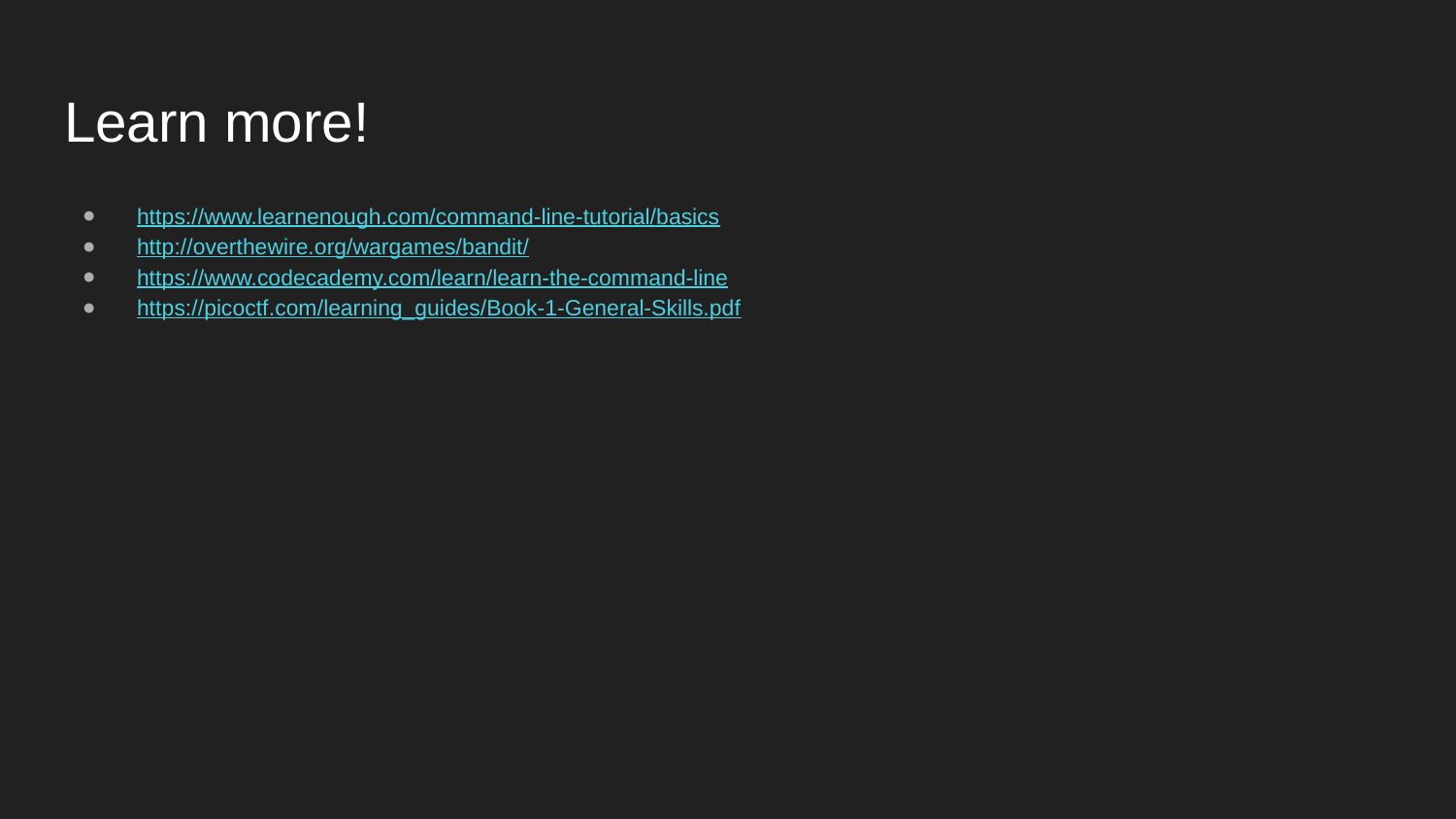

# Learn more!
https://www.learnenough.com/command-line-tutorial/basics
http://overthewire.org/wargames/bandit/
https://www.codecademy.com/learn/learn-the-command-line
https://picoctf.com/learning_guides/Book-1-General-Skills.pdf